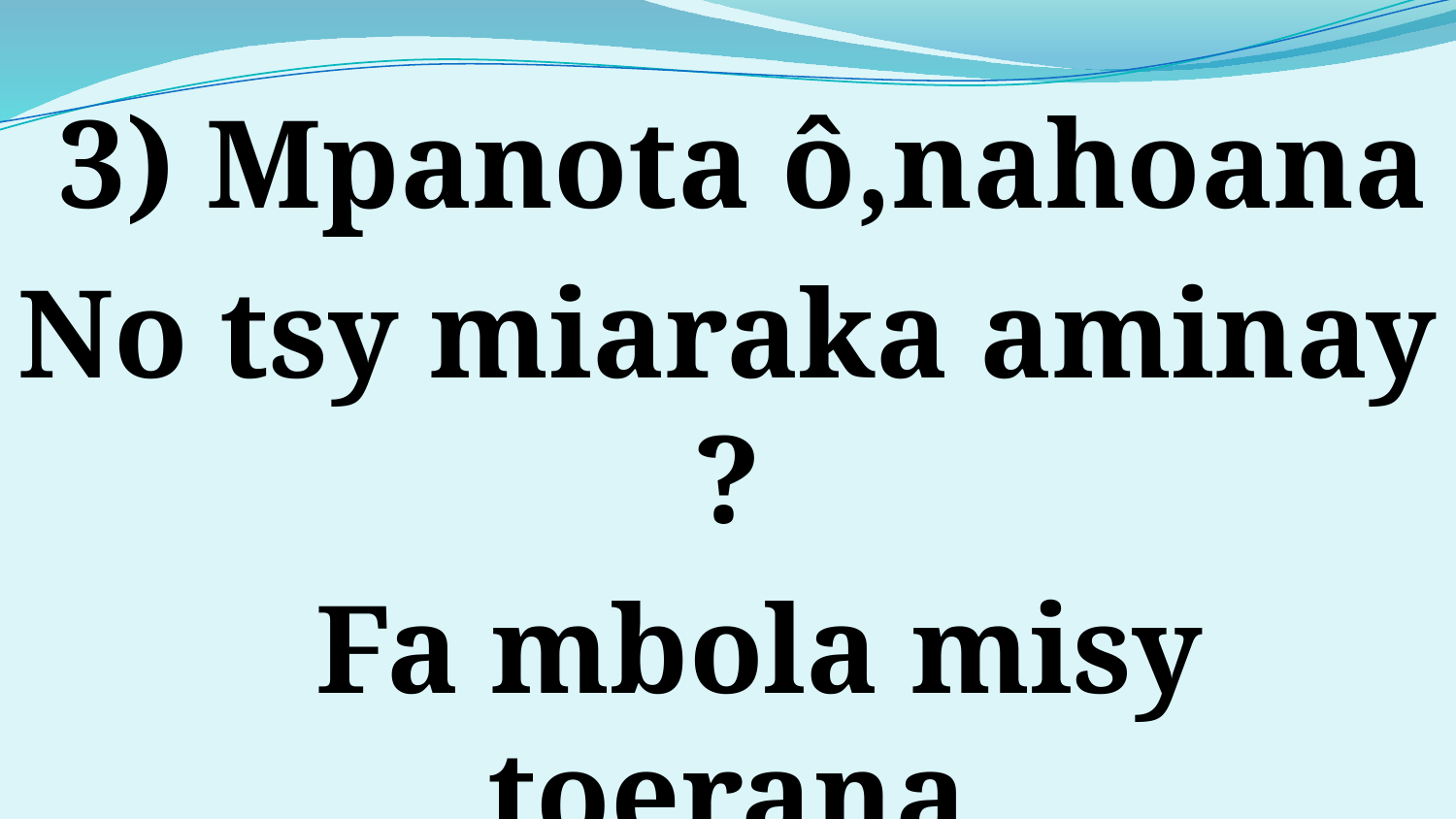

3) Mpanota ô,nahoana
No tsy miaraka aminay ?
  Fa mbola misy toerana
  Izay ho anao sy ho anay